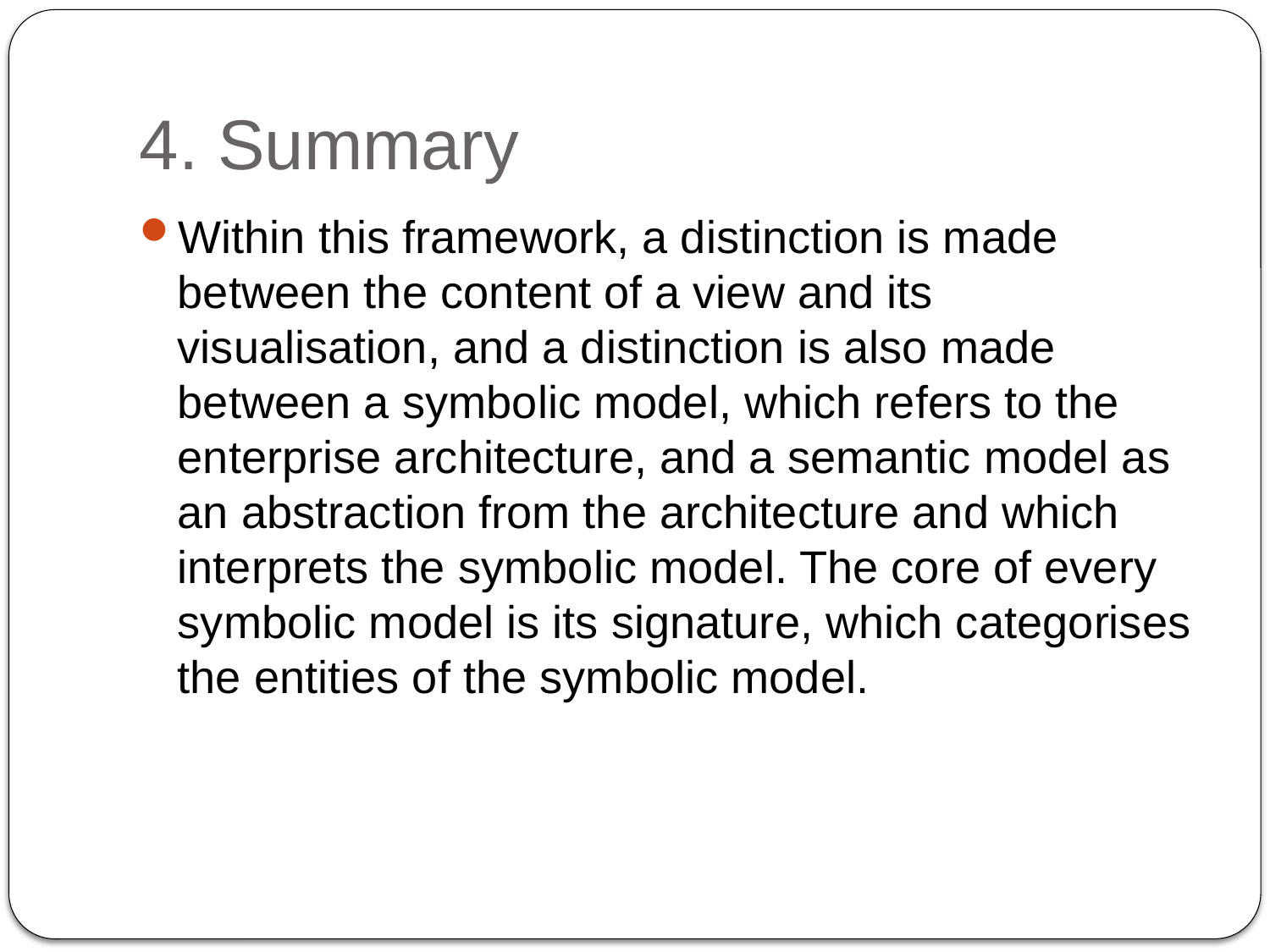

# 4. Summary
Within this framework, a distinction is made between the content of a view and its visualisation, and a distinction is also made between a symbolic model, which refers to the enterprise architecture, and a semantic model as an abstraction from the architecture and which interprets the symbolic model. The core of every symbolic model is its signature, which categorises the entities of the symbolic model.